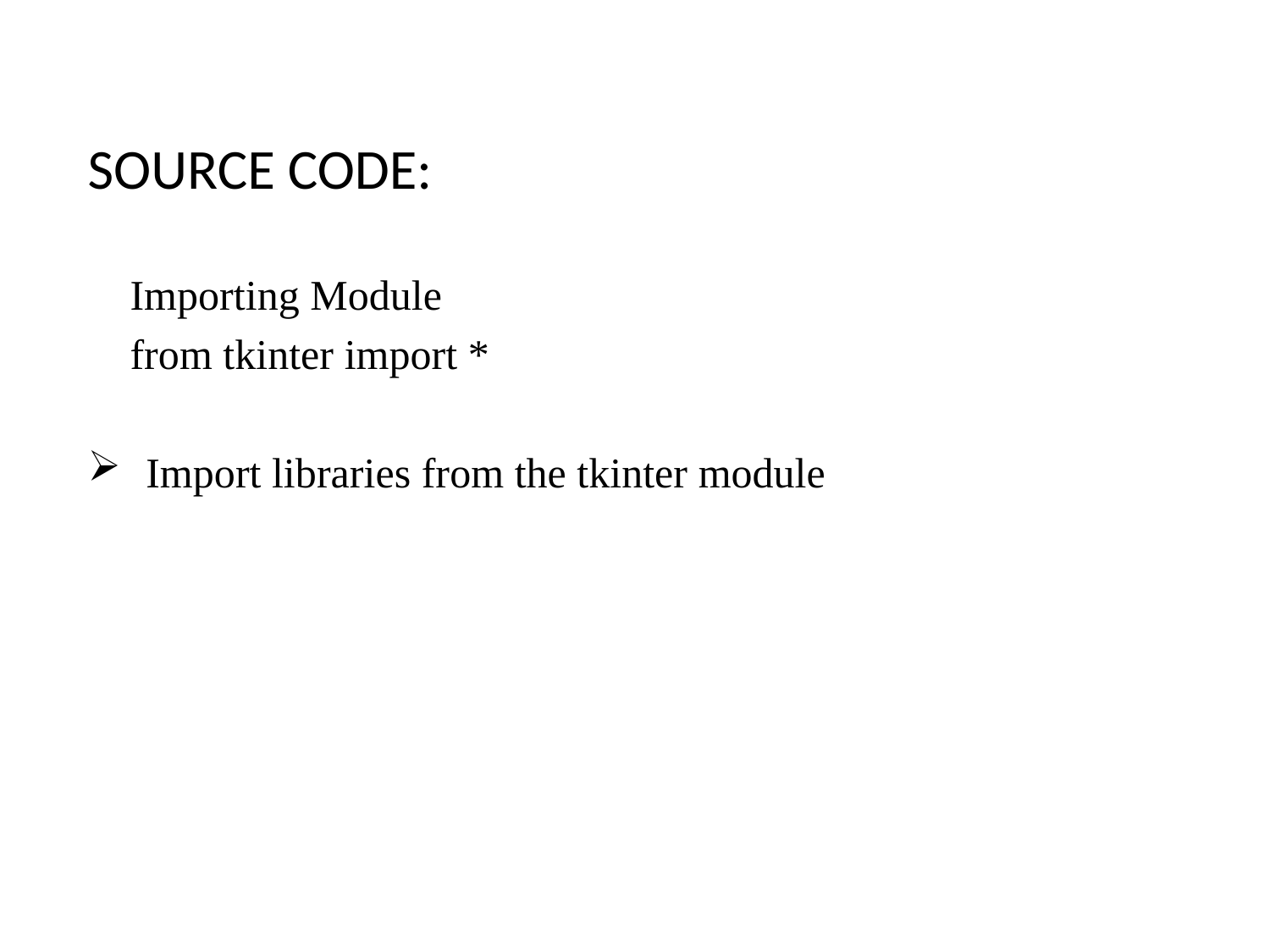

SOURCE CODE:

    Importing Module
    from tkinter import *

 Import libraries from the tkinter module